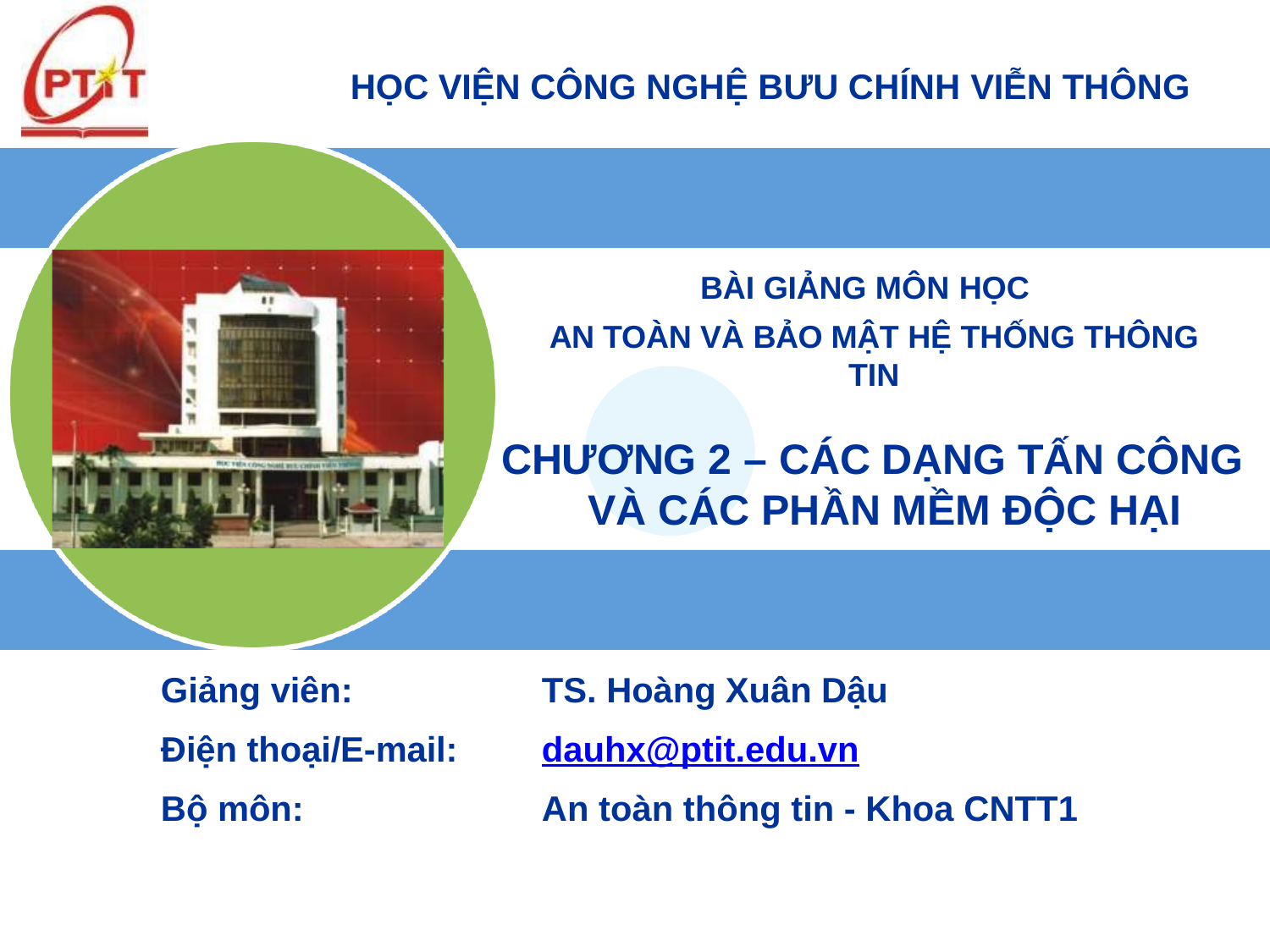

HỌC VIỆN CÔNG NGHỆ BƯU CHÍNH VIỄN THÔNG

BÀI GIẢNG MÔN HỌC
AN TOÀN VÀ BẢO MẬT HỆ THỐNG THÔNG TIN

CHƯƠNG 2 – CÁC DẠNG TẤN CÔNG  VÀ CÁC PHẦN MỀM ĐỘC HẠI

Giảng viên:
Điện thoại/E-mail:
Bộ môn:
TS. Hoàng Xuân Dậu
dauhx@ptit.edu.vn
An toàn thông tin - Khoa CNTT1